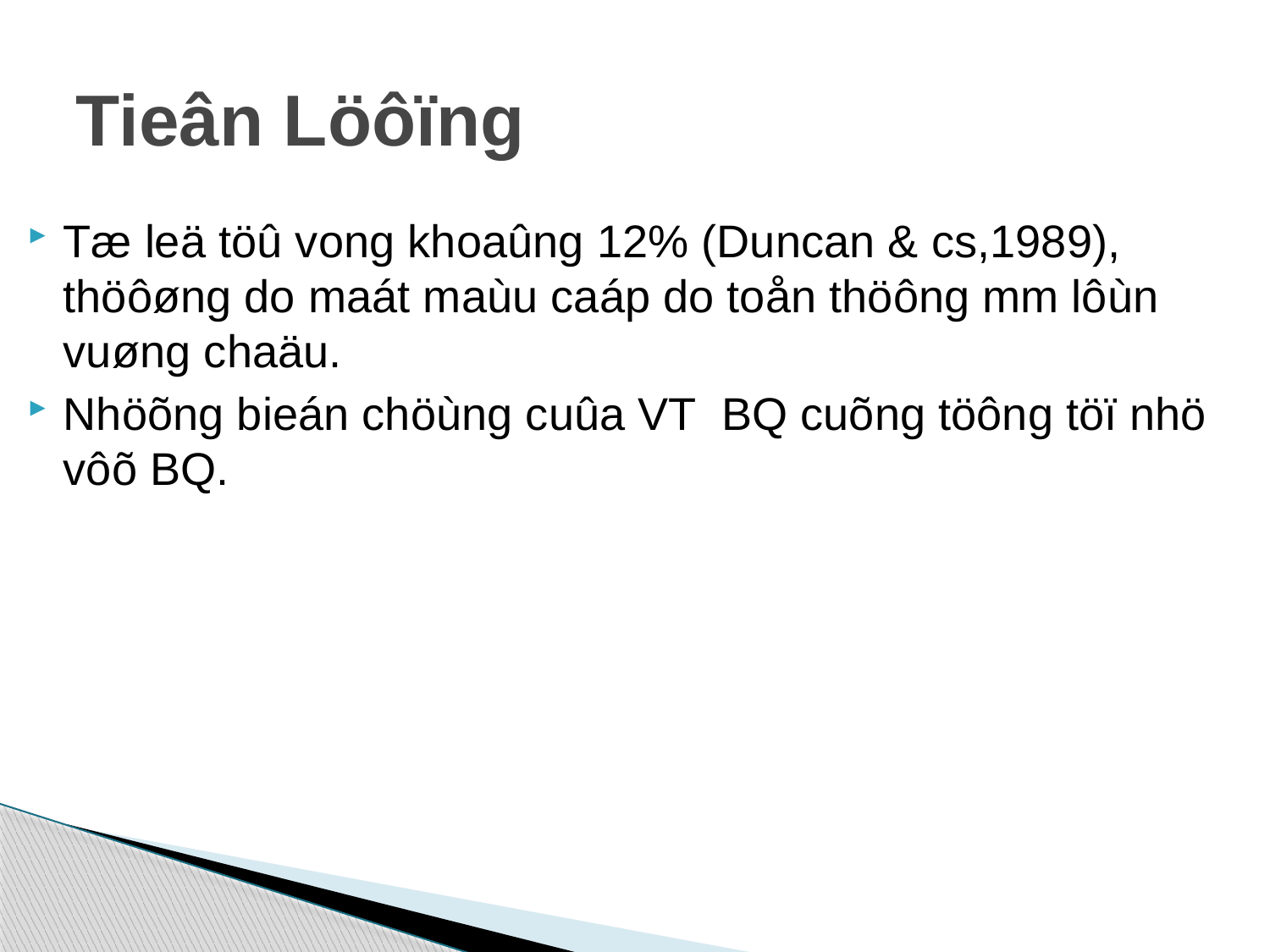

# Tieân Löôïng
Tæ leä töû vong khoaûng 12% (Duncan & cs,1989), thöôøng do maát maùu caáp do toån thöông mm lôùn vuøng chaäu.
Nhöõng bieán chöùng cuûa VT  BQ cuõng töông töï nhö vôõ BQ.